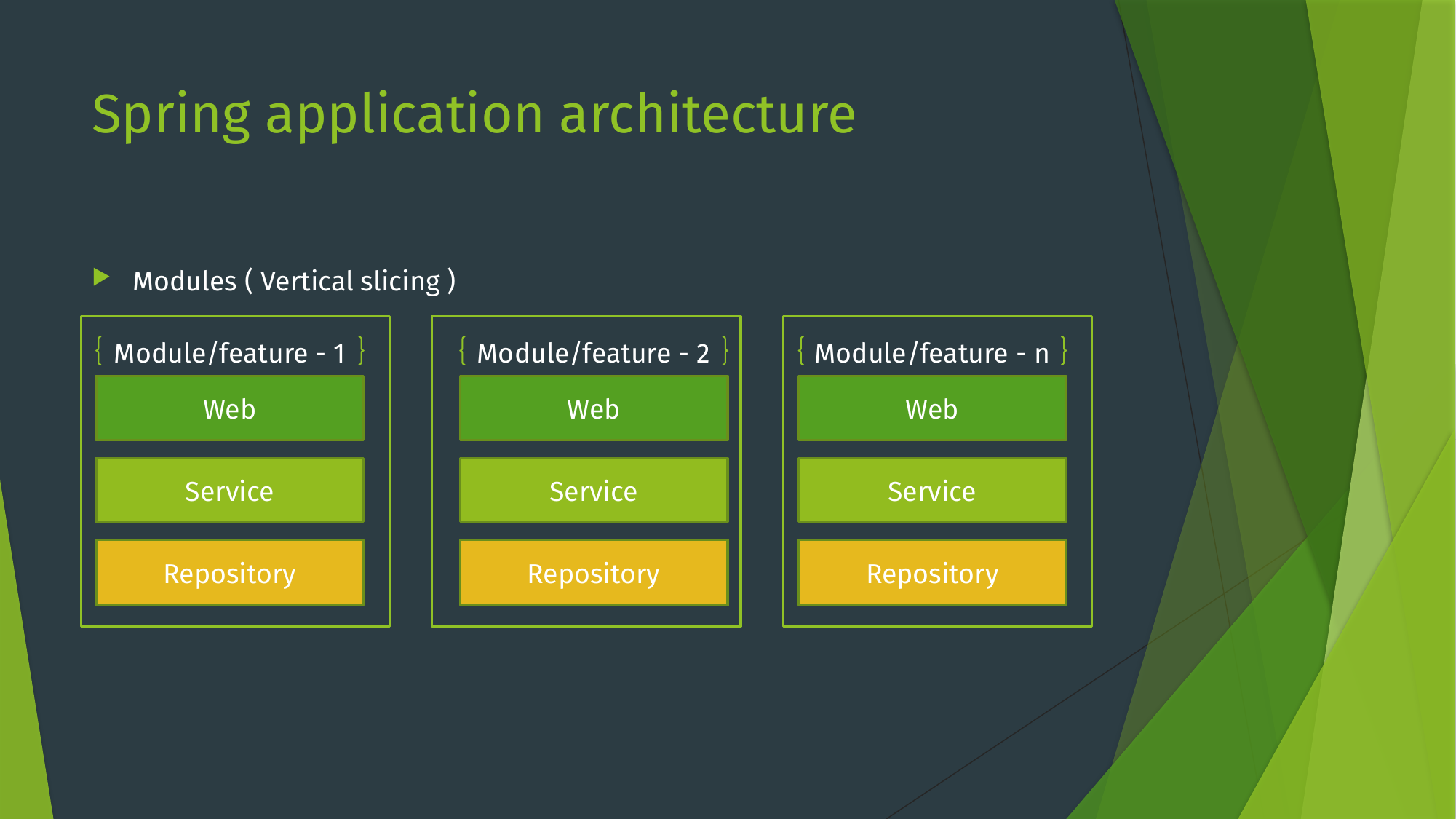

# Spring application architecture
Modules ( Vertical slicing )

Module/feature - 1
Module/feature - 2
Module/feature - n
Web
Web
Web
Service
Service
Service
Repository
Repository
Repository